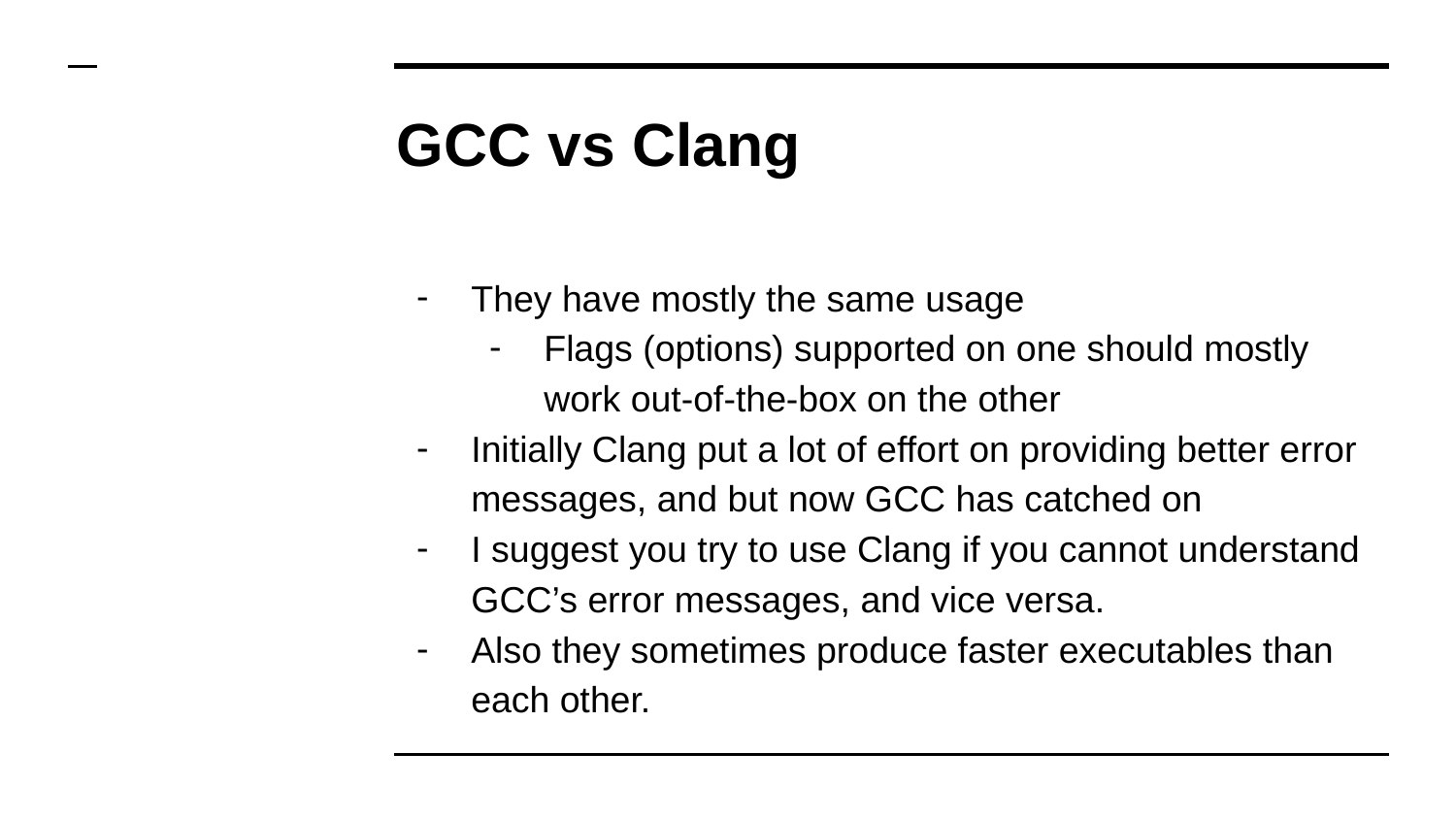

# GCC vs Clang
They have mostly the same usage
Flags (options) supported on one should mostly work out-of-the-box on the other
Initially Clang put a lot of effort on providing better error messages, and but now GCC has catched on
I suggest you try to use Clang if you cannot understand GCC’s error messages, and vice versa.
Also they sometimes produce faster executables than each other.